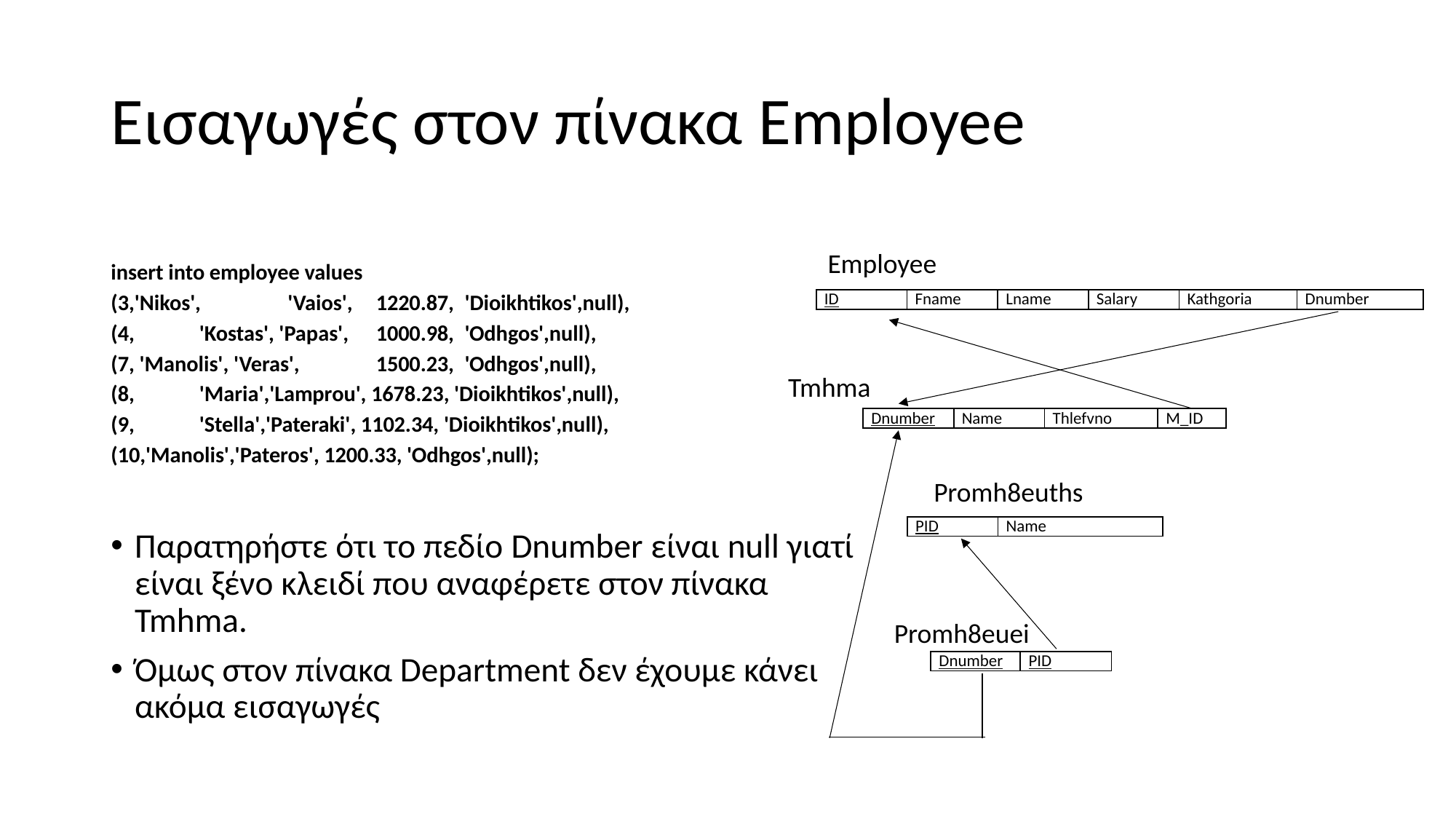

# Εισαγωγές στον πίνακα Employee

insert into employee values
(3,'Nikos',	'Vaios',	1220.87,	'Dioikhtikos',null),
(4,	'Kostas', 'Papas',	1000.98,	'Odhgos',null),
(7, 'Manolis', 'Veras',	1500.23,	'Odhgos',null),
(8,	'Maria','Lamprou', 1678.23, 'Dioikhtikos',null),
(9,	'Stella','Pateraki', 1102.34, 'Dioikhtikos',null),
(10,'Manolis','Pateros', 1200.33, 'Odhgos',null);

Παρατηρήστε ότι το πεδίο Dnumber είναι null γιατί είναι ξένο κλειδί που αναφέρετε στον πίνακα Tmhma.
Όμως στον πίνακα Department δεν έχουμε κάνει ακόμα εισαγωγές
Employee
| ID | Fname | Lname | Salary | Kathgoria | Dnumber |
| --- | --- | --- | --- | --- | --- |
Tmhma
| Dnumber | Name | Thlefvno | M\_ID |
| --- | --- | --- | --- |
Promh8euths

| PID | Name |
| --- | --- |
Promh8euei

| Dnumber | PID |
| --- | --- |